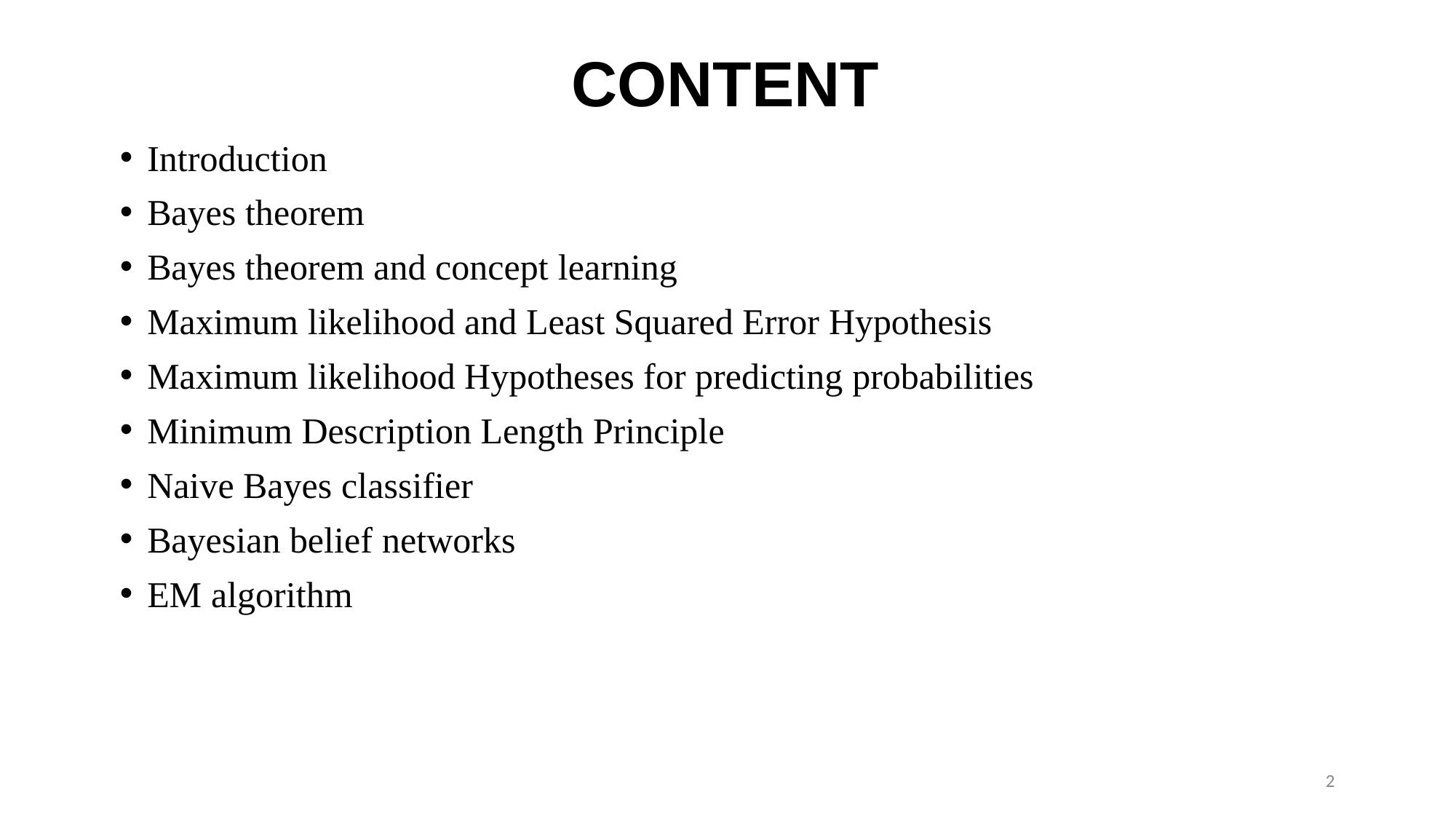

# CONTENT
Introduction
Bayes theorem
Bayes theorem and concept learning
Maximum likelihood and Least Squared Error Hypothesis
Maximum likelihood Hypotheses for predicting probabilities
Minimum Description Length Principle
Naive Bayes classifier
Bayesian belief networks
EM algorithm
2